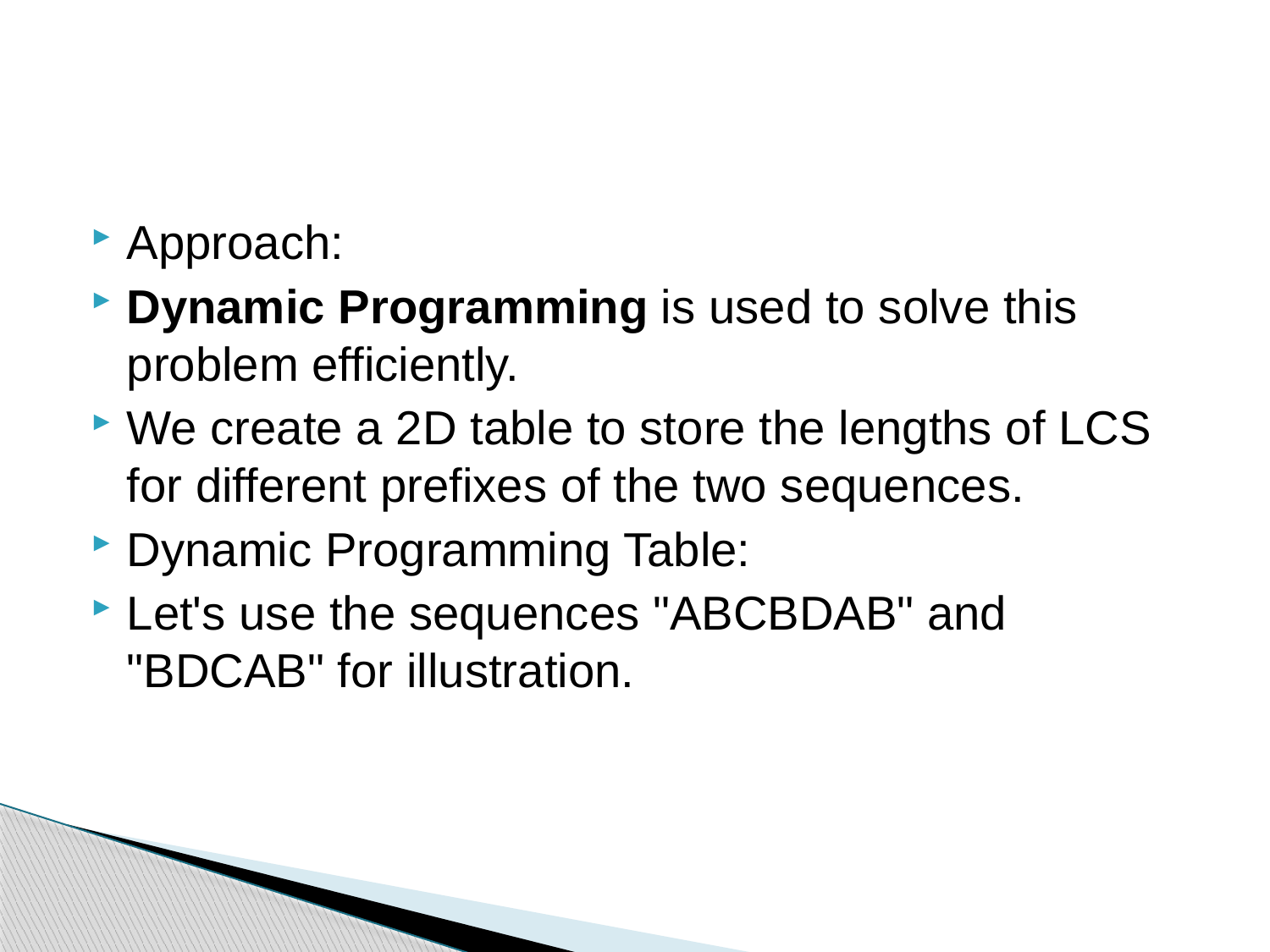

#
Approach:
Dynamic Programming is used to solve this problem efficiently.
We create a 2D table to store the lengths of LCS for different prefixes of the two sequences.
Dynamic Programming Table:
Let's use the sequences "ABCBDAB" and "BDCAB" for illustration.